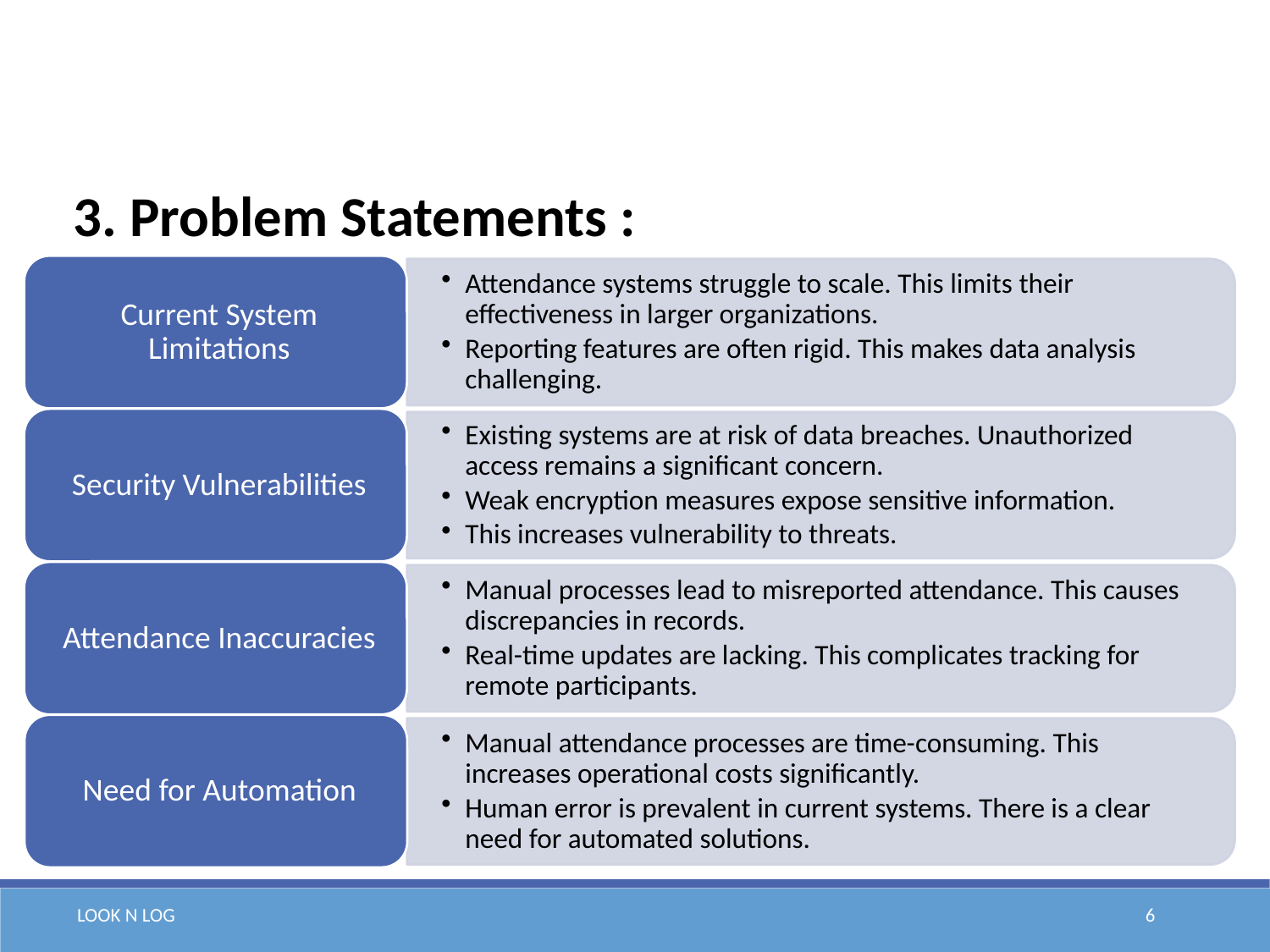

3. Problem Statements :
Attendance systems struggle to scale. This limits their effectiveness in larger organizations.
Reporting features are often rigid. This makes data analysis challenging.
Current System Limitations
Existing systems are at risk of data breaches. Unauthorized access remains a significant concern.
Weak encryption measures expose sensitive information.
This increases vulnerability to threats.
Security Vulnerabilities
Manual processes lead to misreported attendance. This causes discrepancies in records.
Real-time updates are lacking. This complicates tracking for remote participants.
Attendance Inaccuracies
Manual attendance processes are time-consuming. This increases operational costs significantly.
Human error is prevalent in current systems. There is a clear need for automated solutions.
Need for Automation
LOOK N LOG
6